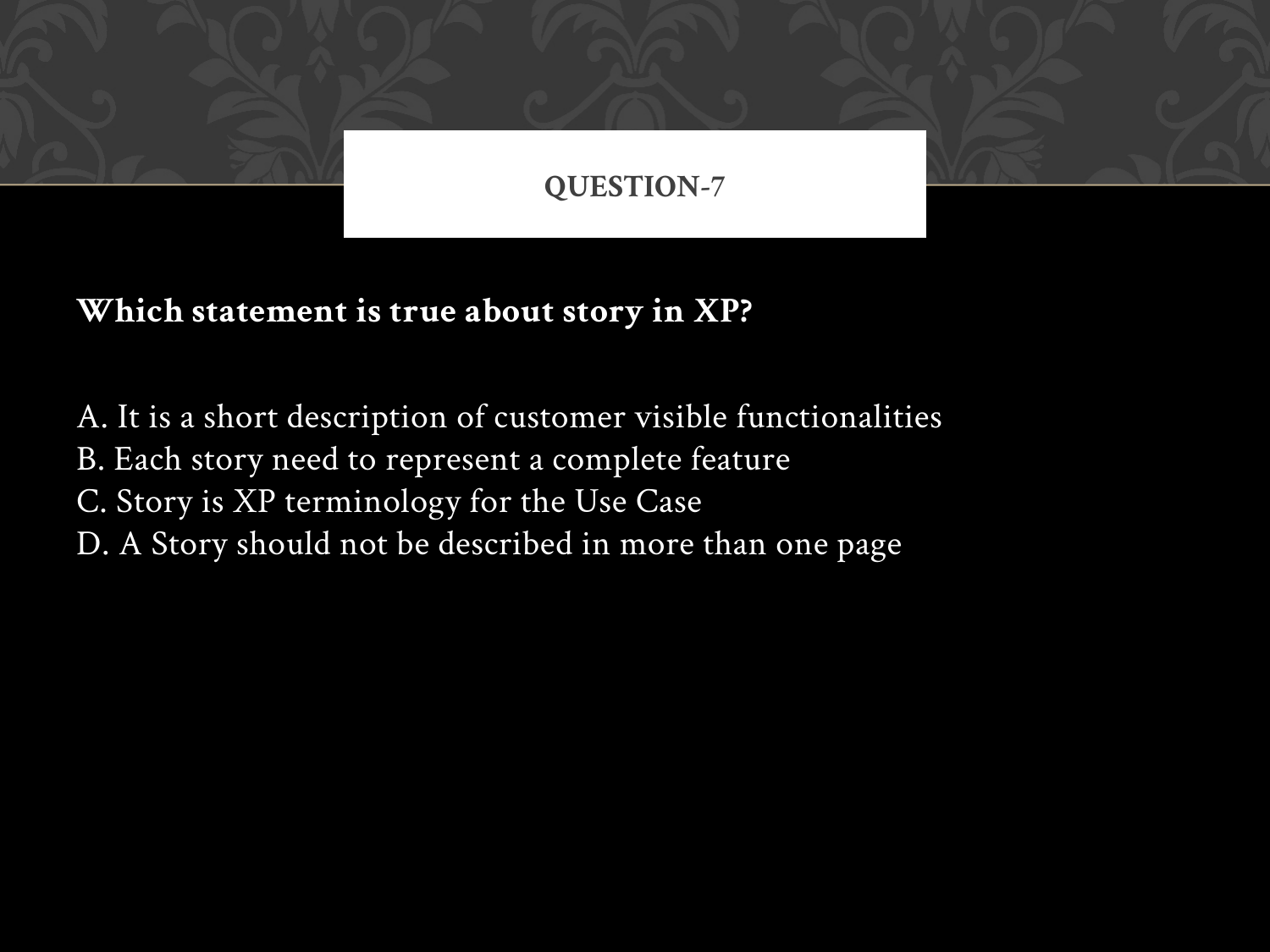

# QUESTION-7
Which statement is true about story in XP?

A. It is a short description of customer visible functionalities
B. Each story need to represent a complete feature
C. Story is XP terminology for the Use Case
D. A Story should not be described in more than one page